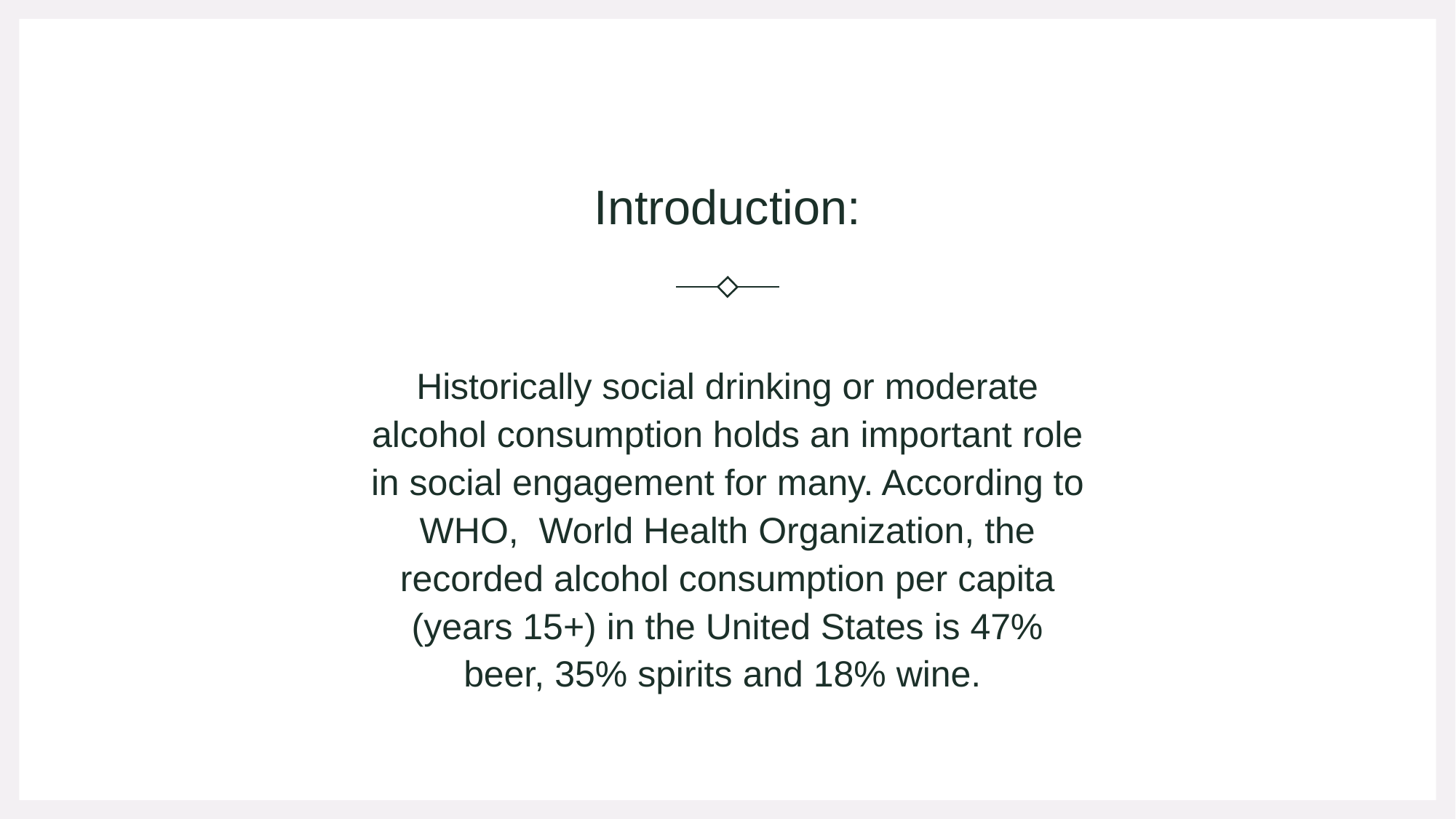

# Introduction:

Historically social drinking or moderate alcohol consumption holds an important role in social engagement for many. According to WHO,  World Health Organization, the recorded alcohol consumption per capita (years 15+) in the United States is 47% beer, 35% spirits and 18% wine.